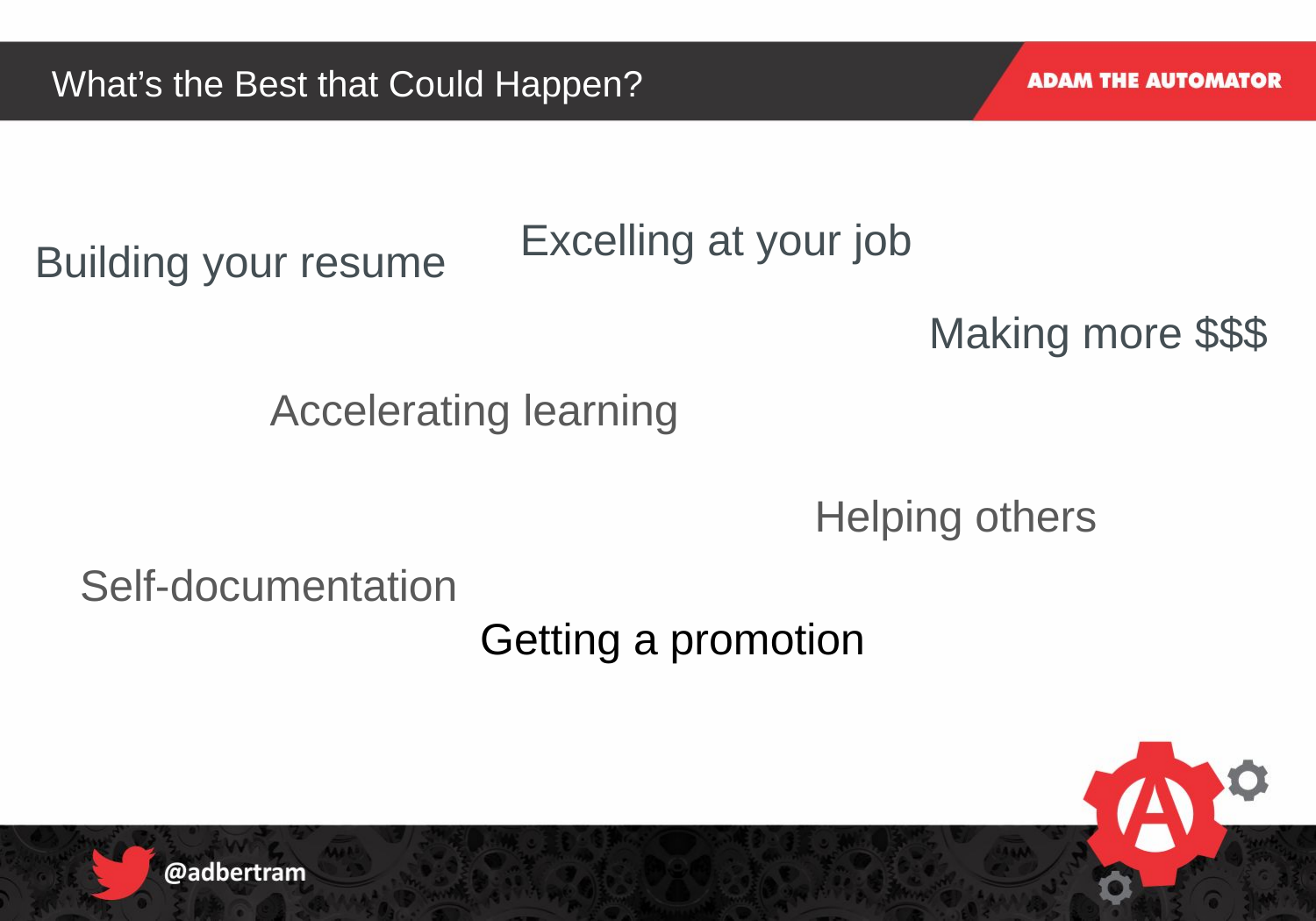

What’s the Best that Could Happen?
Excelling at your job
Building your resume
Making more $$$
Accelerating learning
Helping others
Self-documentation
Getting a promotion